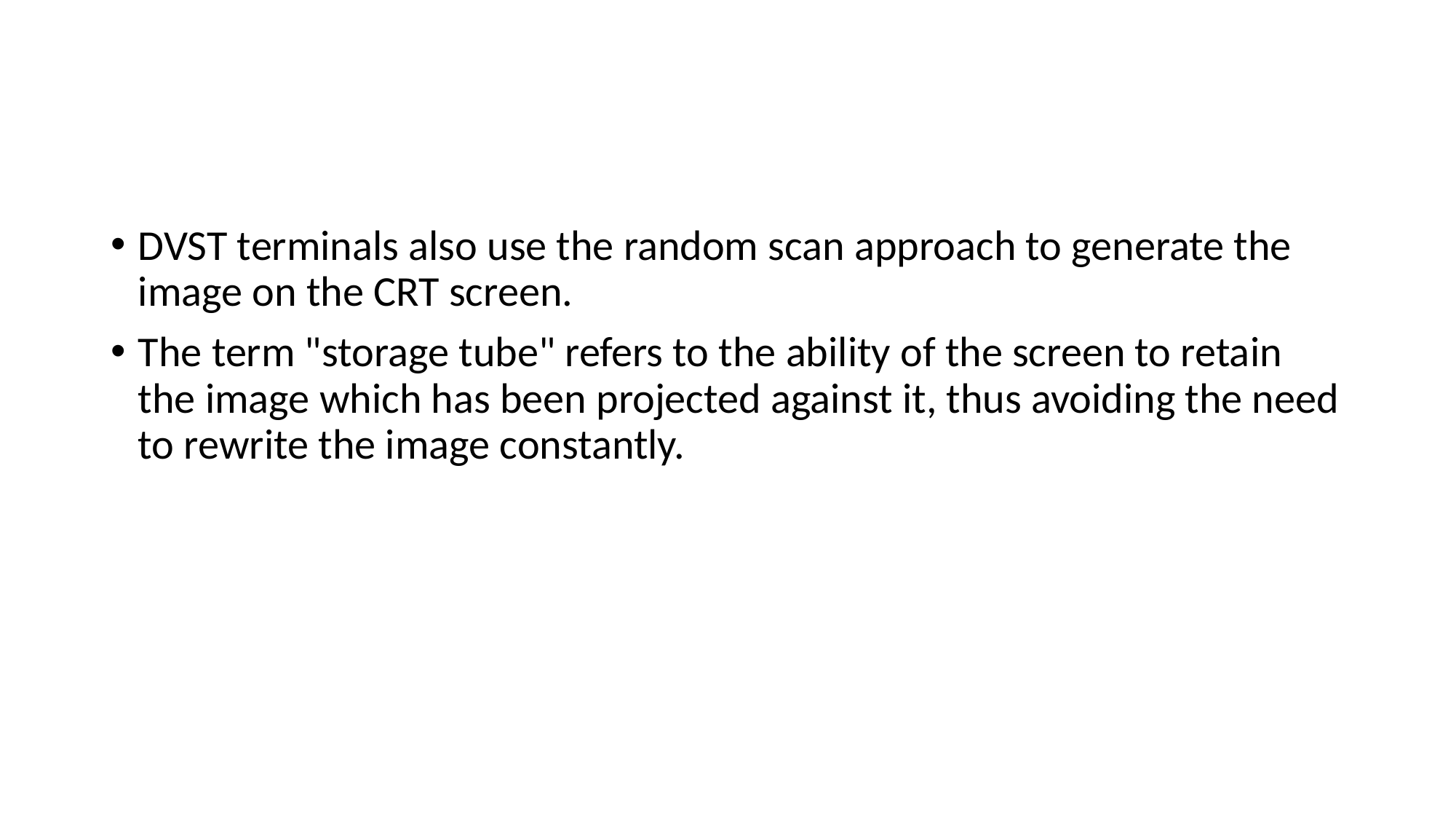

#
DVST terminals also use the random scan approach to generate the image on the CRT screen.
The term "storage tube" refers to the ability of the screen to retain the image which has been projected against it, thus avoiding the need to rewrite the image constantly.